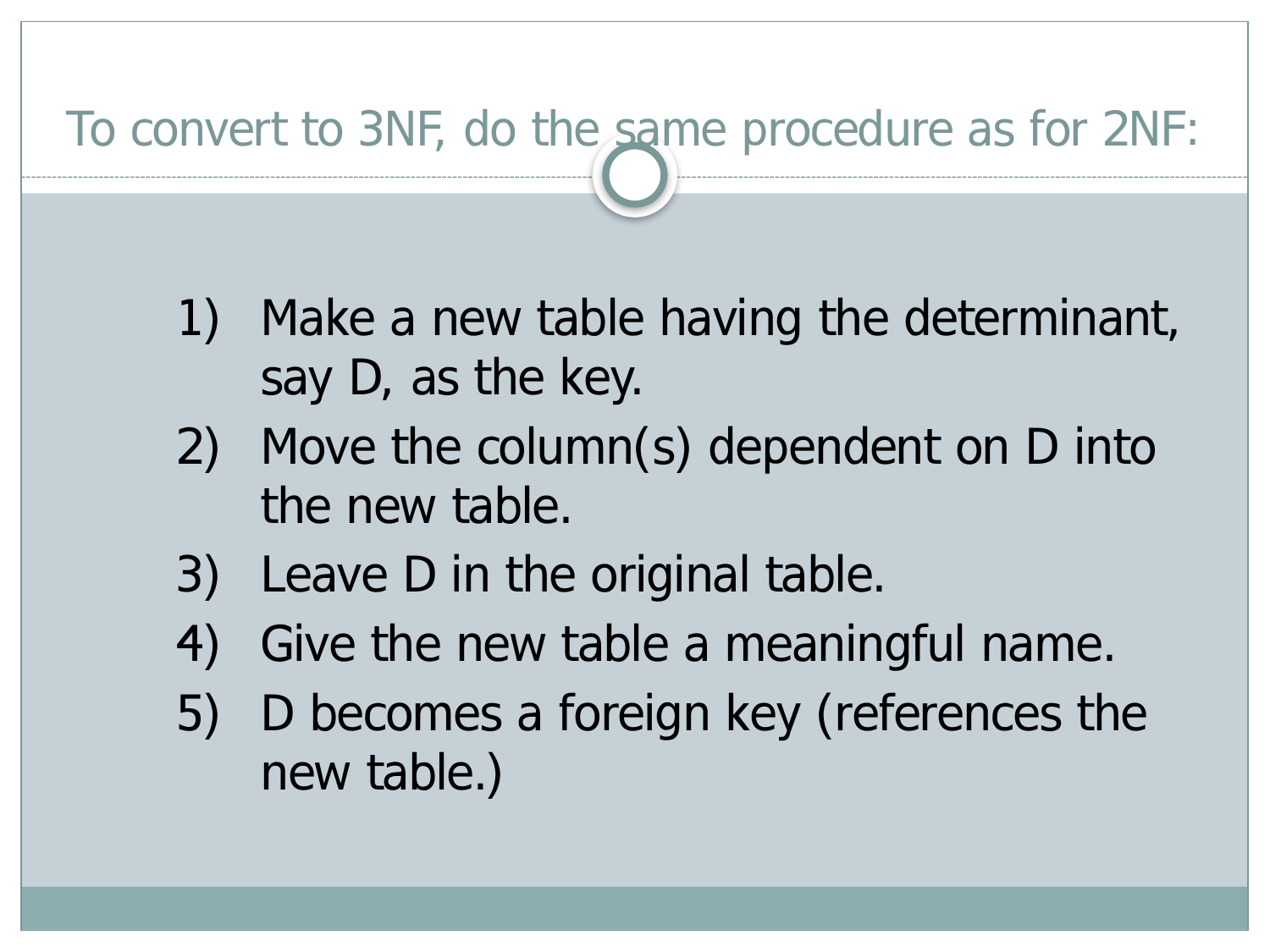

# To convert to 3NF, do the same procedure as for 2NF:
Make a new table having the determinant, say D, as the key.
Move the column(s) dependent on D into the new table.
Leave D in the original table.
Give the new table a meaningful name.
D becomes a foreign key (references the new table.)